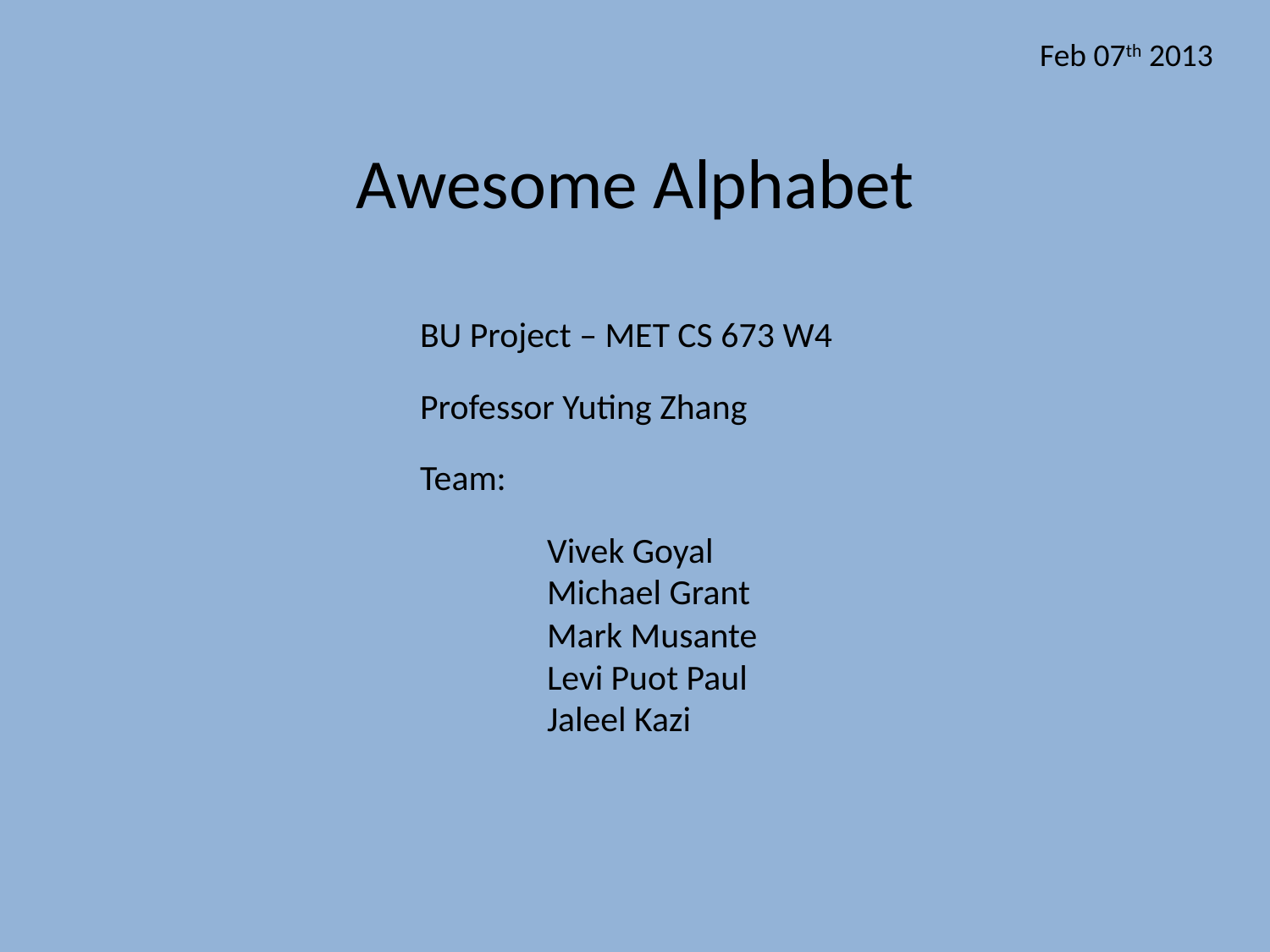

Feb 07th 2013
Awesome Alphabet
BU Project – MET CS 673 W4

Professor Yuting Zhang

Team:

	Vivek Goyal
	Michael Grant
	Mark Musante
	Levi Puot Paul
	Jaleel Kazi